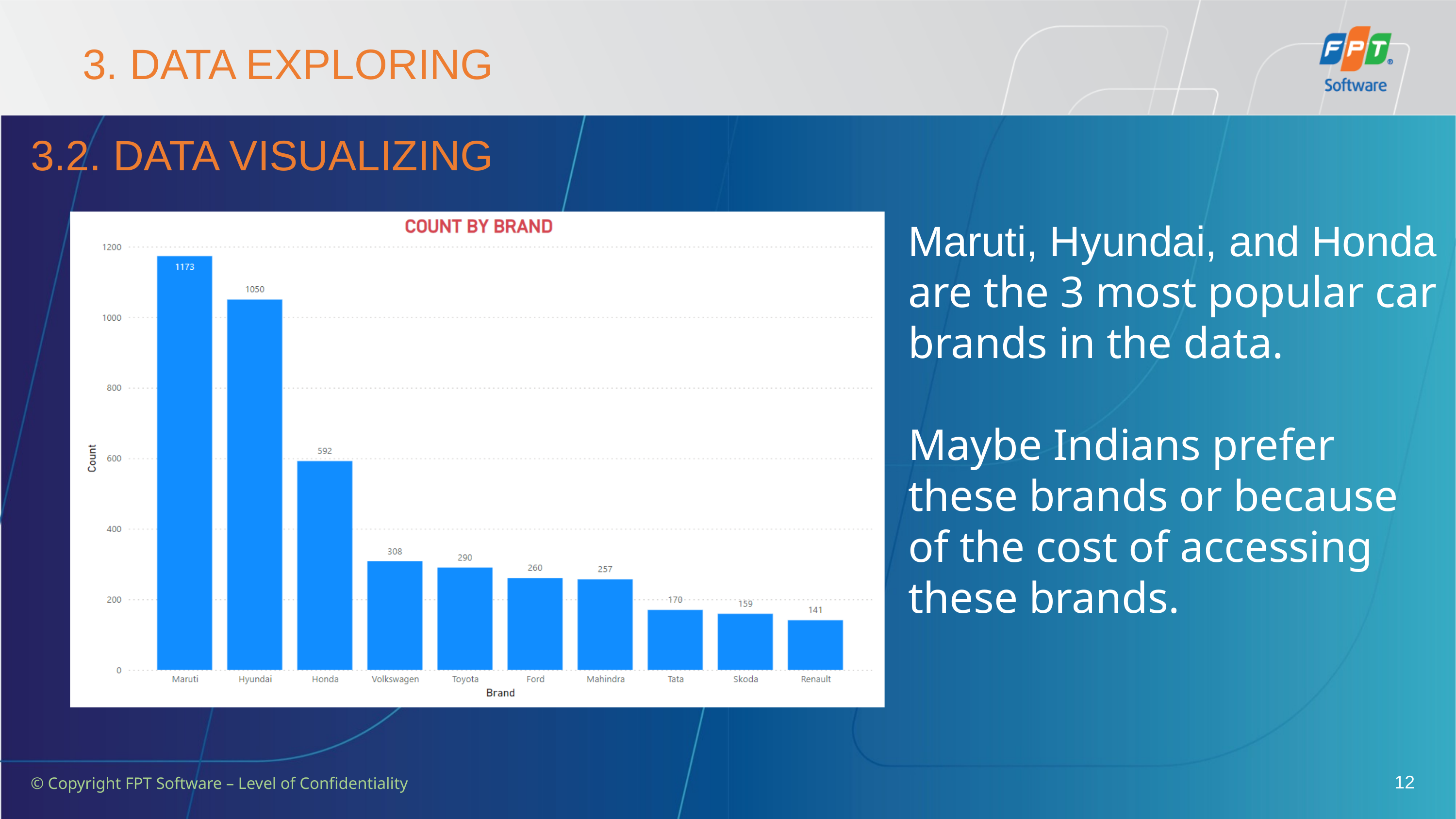

3. DATA EXPLORING
3.2. DATA VISUALIZING

Maruti, Hyundai, and Honda are the 3 most popular car brands in the data.

Maybe Indians prefer these brands or because of the cost of accessing these brands.

12
© Copyright FPT Software – Level of Confidentiality